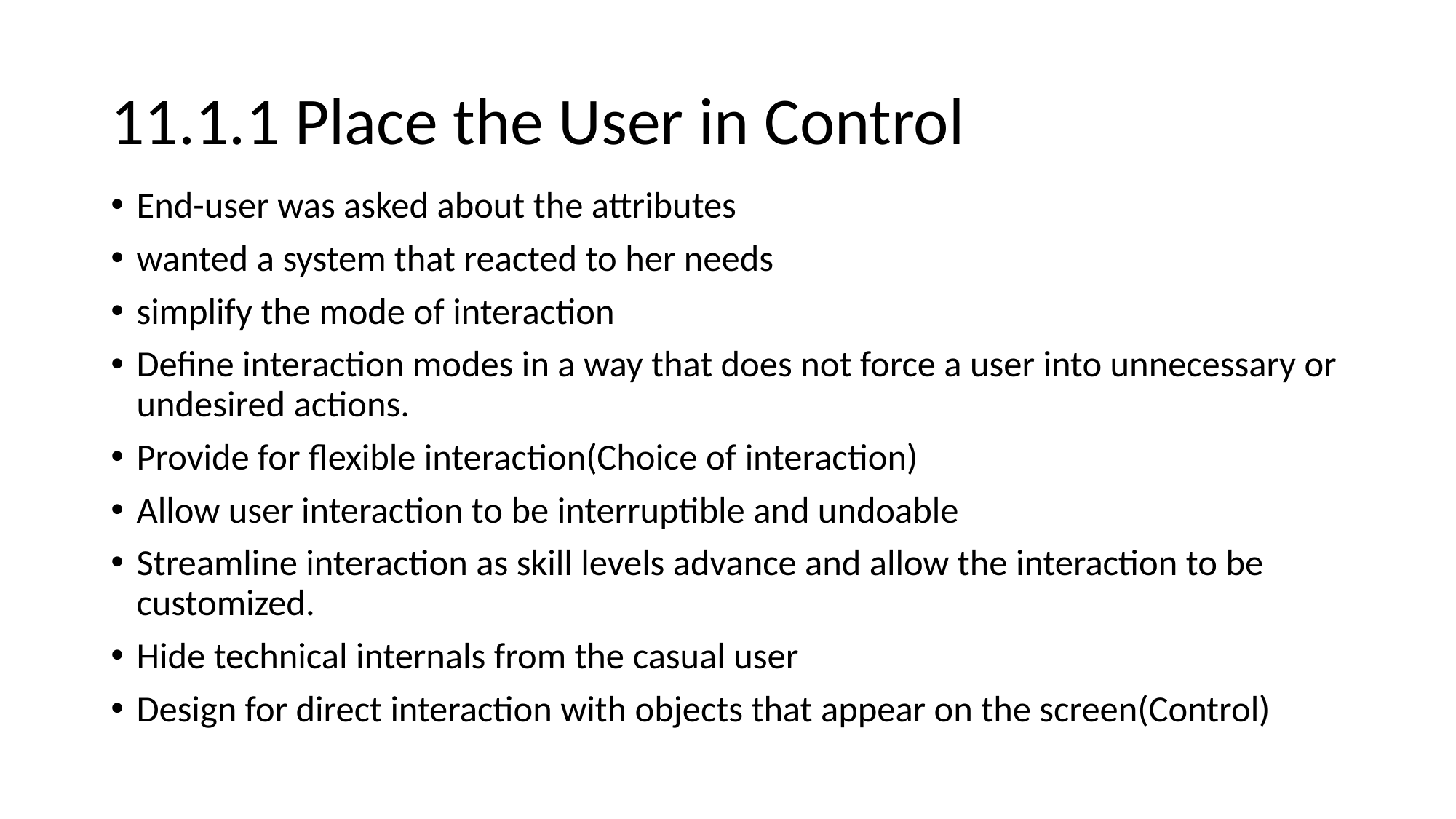

# 11.1.1 Place the User in Control
End-user was asked about the attributes
wanted a system that reacted to her needs
simplify the mode of interaction
Define interaction modes in a way that does not force a user into unnecessary or undesired actions.
Provide for flexible interaction(Choice of interaction)
Allow user interaction to be interruptible and undoable
Streamline interaction as skill levels advance and allow the interaction to be customized.
Hide technical internals from the casual user
Design for direct interaction with objects that appear on the screen(Control)